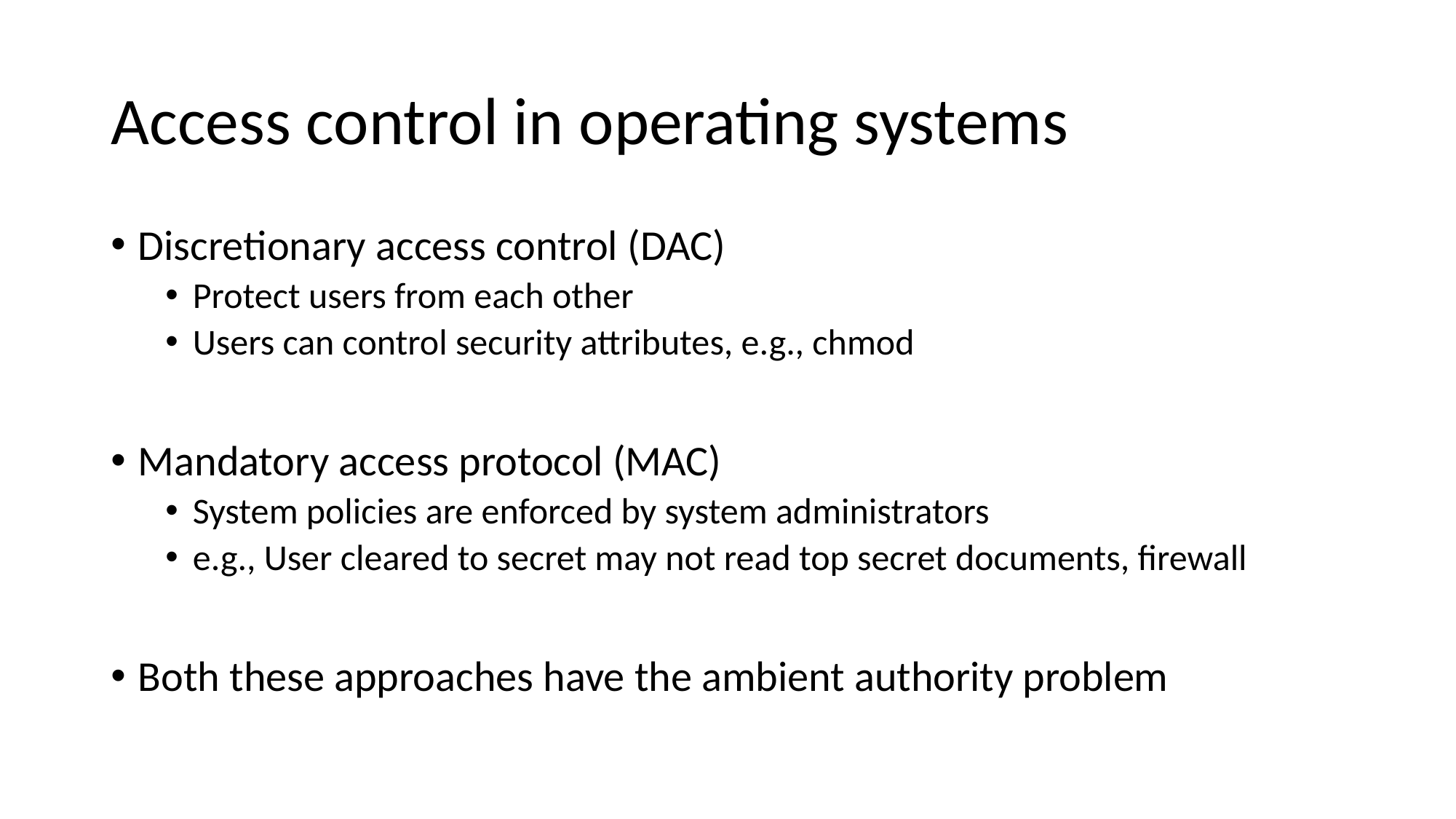

# Access control in operating systems
Discretionary access control (DAC)
Protect users from each other
Users can control security attributes, e.g., chmod

Mandatory access protocol (MAC)
System policies are enforced by system administrators
e.g., User cleared to secret may not read top secret documents, firewall

Both these approaches have the ambient authority problem